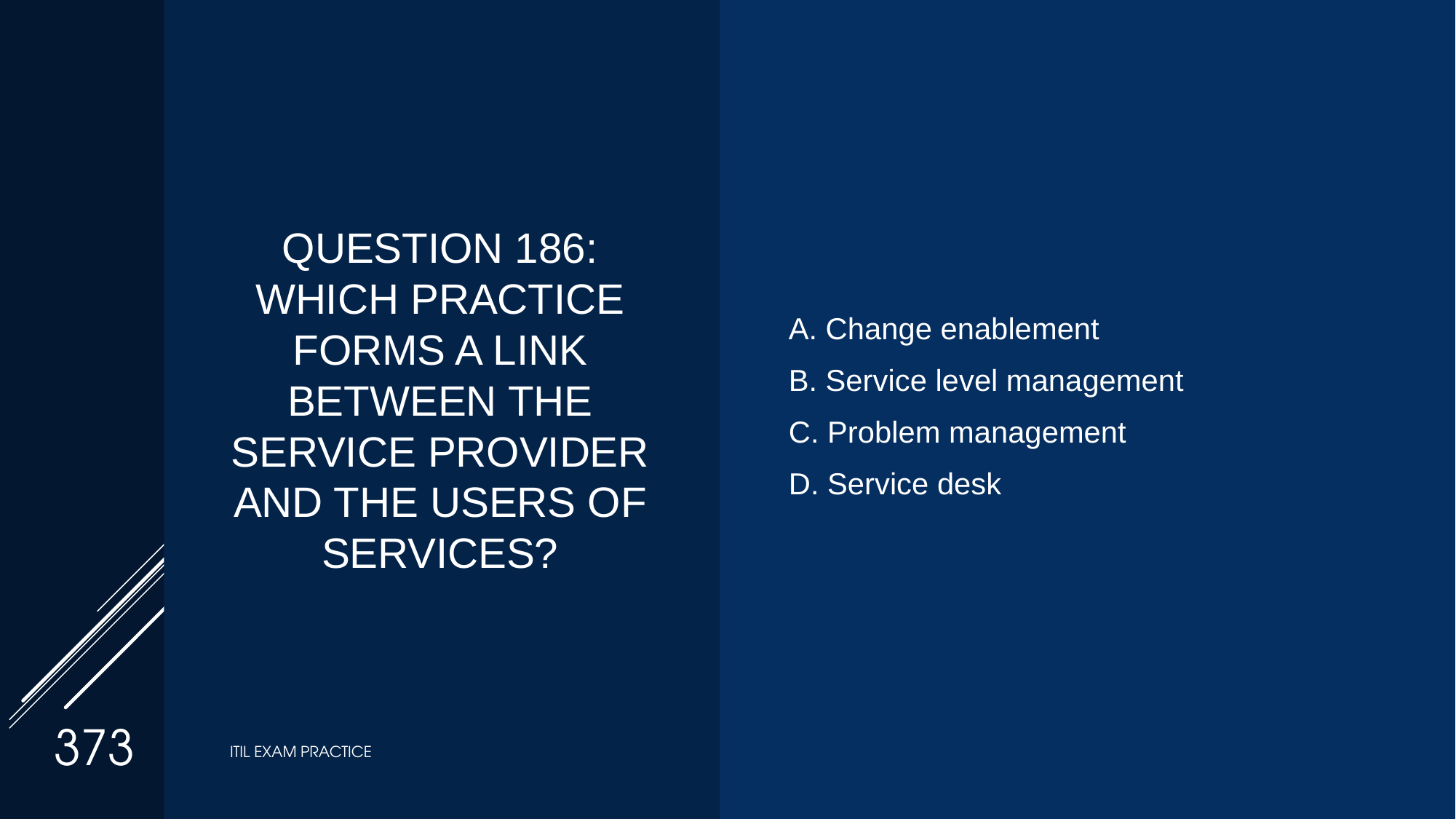

# Question 186: Which practice forms a link between the service provider and the users of services?
A. Change enablement
B. Service level management
C. Problem management
D. Service desk
373
ITIL EXAM PRACTICE